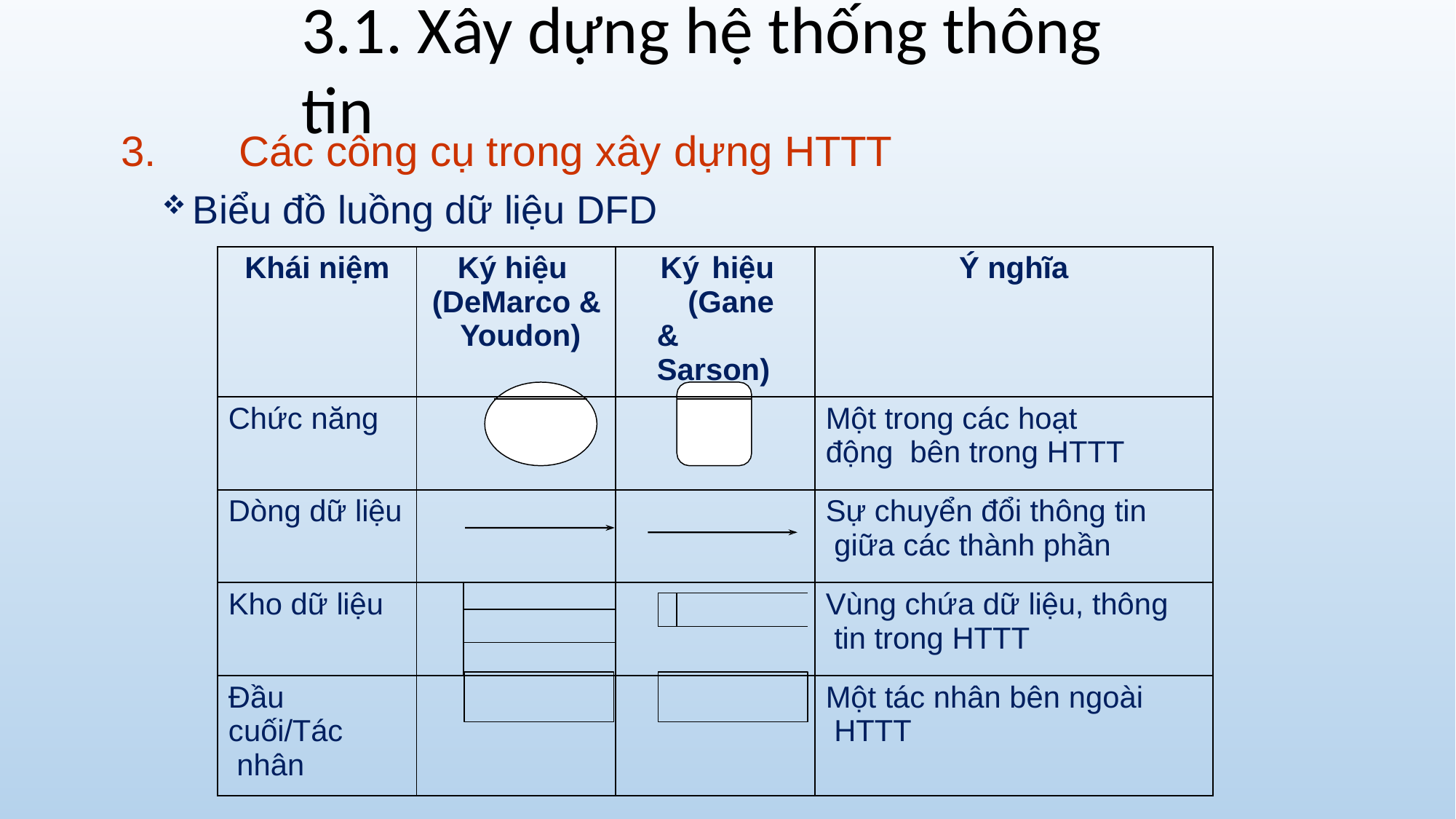

# 3.1. Xây dựng hệ thống thông tin
Các công cụ trong xây dựng HTTT
Biểu đồ luồng dữ liệu DFD
| Khái niệm | Ký hiệu (DeMarco & Youdon) |  | Ký hiệu (Gane & Sarson) | Ý nghĩa |
| --- | --- | --- | --- | --- |
| Chức năng |  |  |  | Một trong các hoạt động bên trong HTTT |
| Dòng dữ liệu |  |  |  | Sự chuyển đổi thông tin giữa các thành phần |
| Kho dữ liệu |  |  |  | Vùng chứa dữ liệu, thông tin trong HTTT |
|  |  |  |  |  |
|  |  |  |  |  |
| Đầu cuối/Tác nhân |  |  |  | Một tác nhân bên ngoài HTTT |